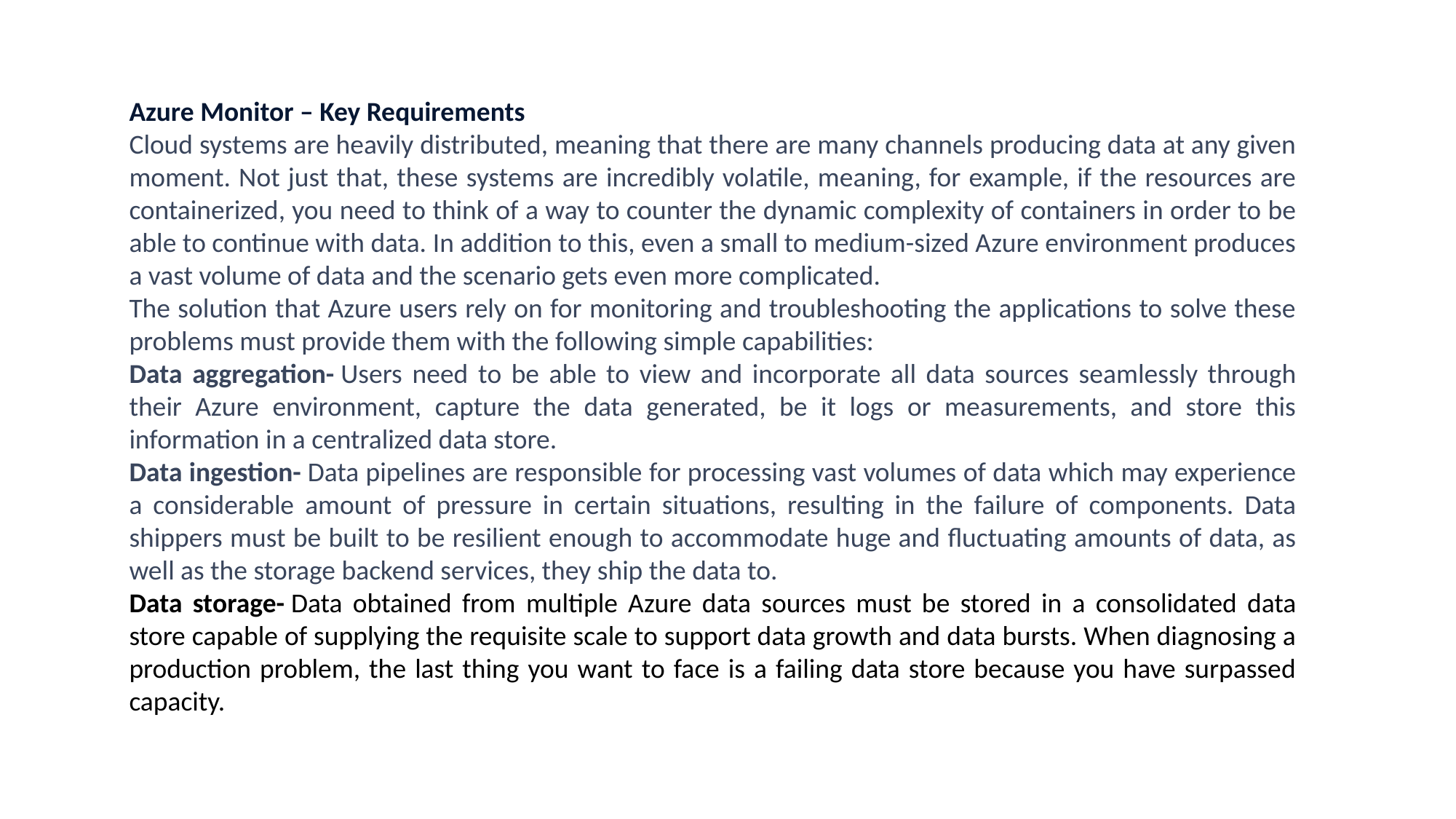

Azure Monitor – Key Requirements
Cloud systems are heavily distributed, meaning that there are many channels producing data at any given moment. Not just that, these systems are incredibly volatile, meaning, for example, if the resources are containerized, you need to think of a way to counter the dynamic complexity of containers in order to be able to continue with data. In addition to this, even a small to medium-sized Azure environment produces a vast volume of data and the scenario gets even more complicated.
The solution that Azure users rely on for monitoring and troubleshooting the applications to solve these problems must provide them with the following simple capabilities:
Data aggregation- Users need to be able to view and incorporate all data sources seamlessly through their Azure environment, capture the data generated, be it logs or measurements, and store this information in a centralized data store.
Data ingestion- Data pipelines are responsible for processing vast volumes of data which may experience a considerable amount of pressure in certain situations, resulting in the failure of components. Data shippers must be built to be resilient enough to accommodate huge and fluctuating amounts of data, as well as the storage backend services, they ship the data to.
Data storage- Data obtained from multiple Azure data sources must be stored in a consolidated data store capable of supplying the requisite scale to support data growth and data bursts. When diagnosing a production problem, the last thing you want to face is a failing data store because you have surpassed capacity.